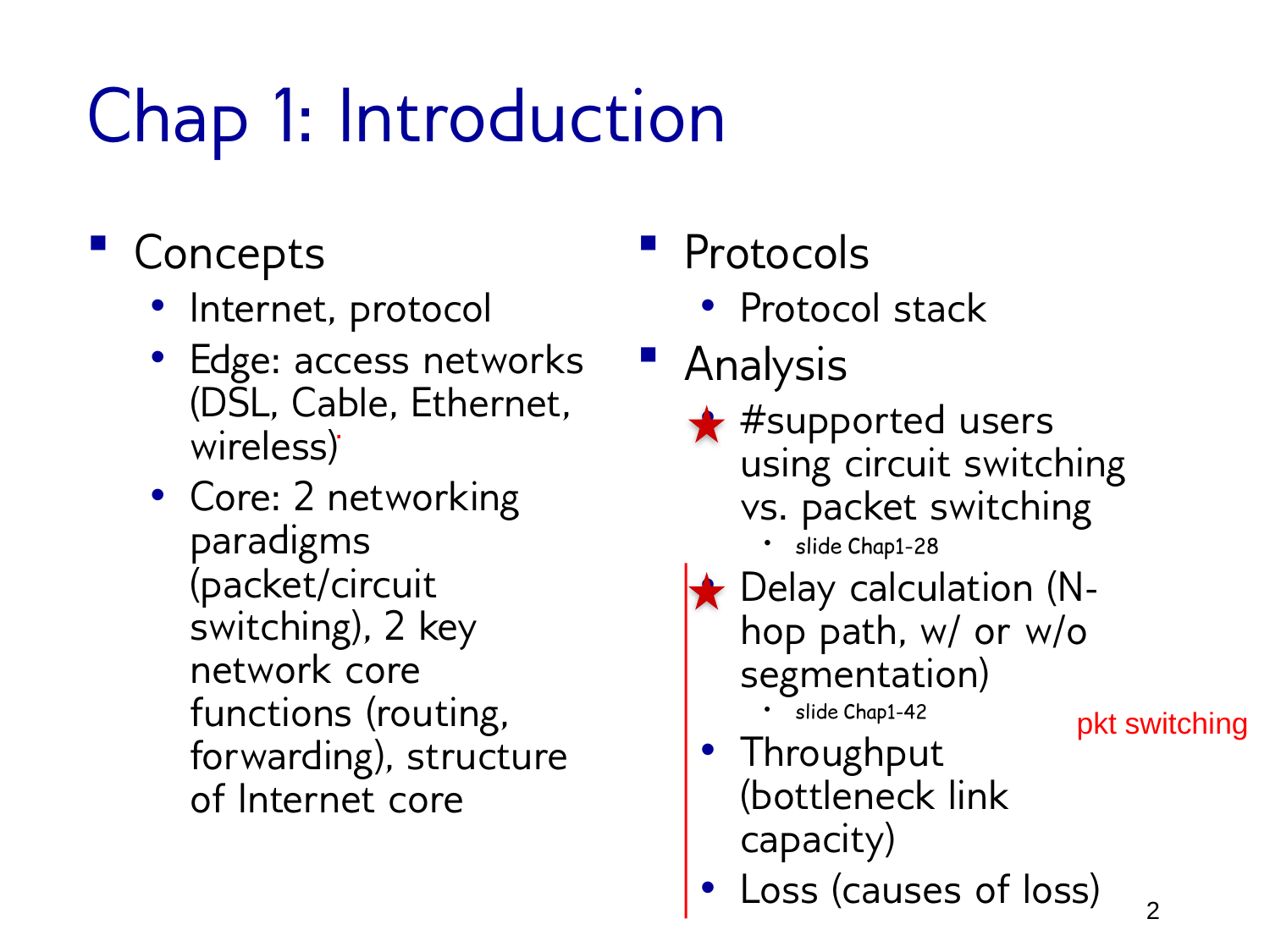

# Chap 1: Introduction
Concepts
Internet, protocol
Edge: access networks (DSL, Cable, Ethernet, wireless)
Core: 2 networking paradigms (packet/circuit switching), 2 key network core functions (routing, forwarding), structure of Internet core

Protocols
Protocol stack
Analysis
#supported users using circuit switching vs. packet switching
slide Chap1-28
Delay calculation (N-hop path, w/ or w/o segmentation)
slide Chap1-42
Throughput (bottleneck link capacity)
Loss (causes of loss)

.

pkt switching

2